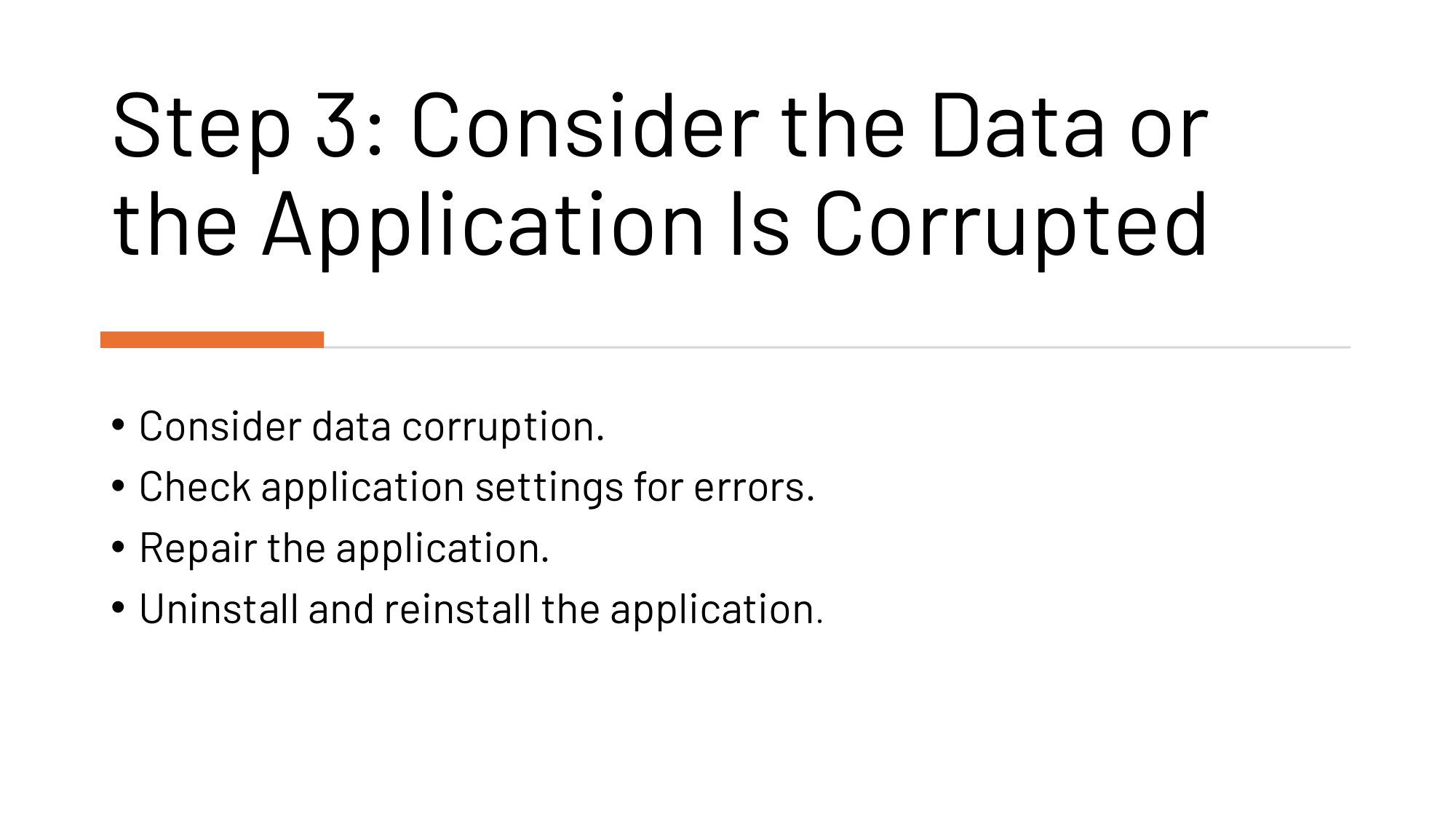

# Step 3: Consider the Data or the Application Is Corrupted

Consider data corruption.
Check application settings for errors.
Repair the application.
Uninstall and reinstall the application.